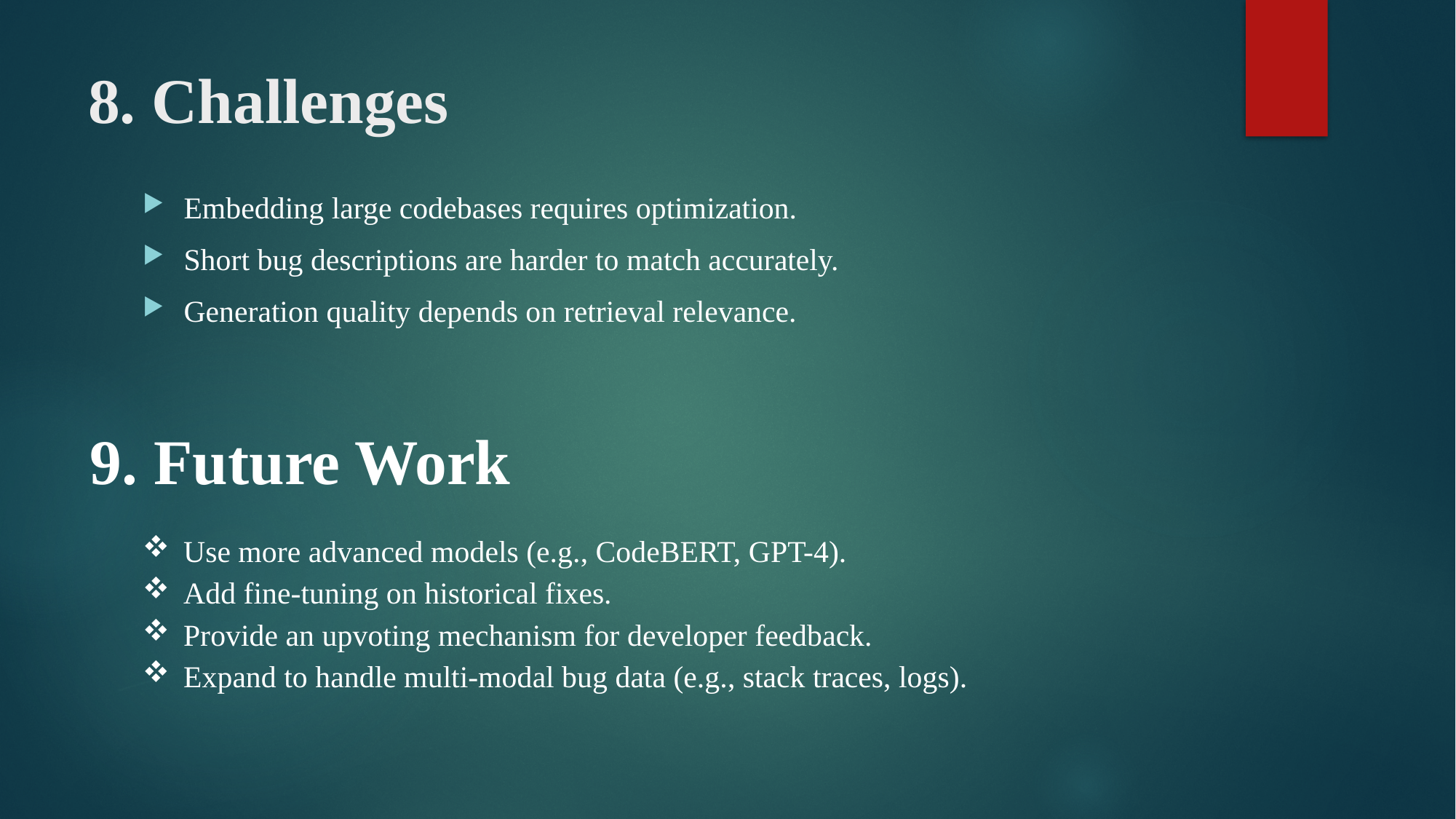

# 8. Challenges
Embedding large codebases requires optimization.
Short bug descriptions are harder to match accurately.
Generation quality depends on retrieval relevance.
9. Future Work
Use more advanced models (e.g., CodeBERT, GPT-4).
Add fine-tuning on historical fixes.
Provide an upvoting mechanism for developer feedback.
Expand to handle multi-modal bug data (e.g., stack traces, logs).